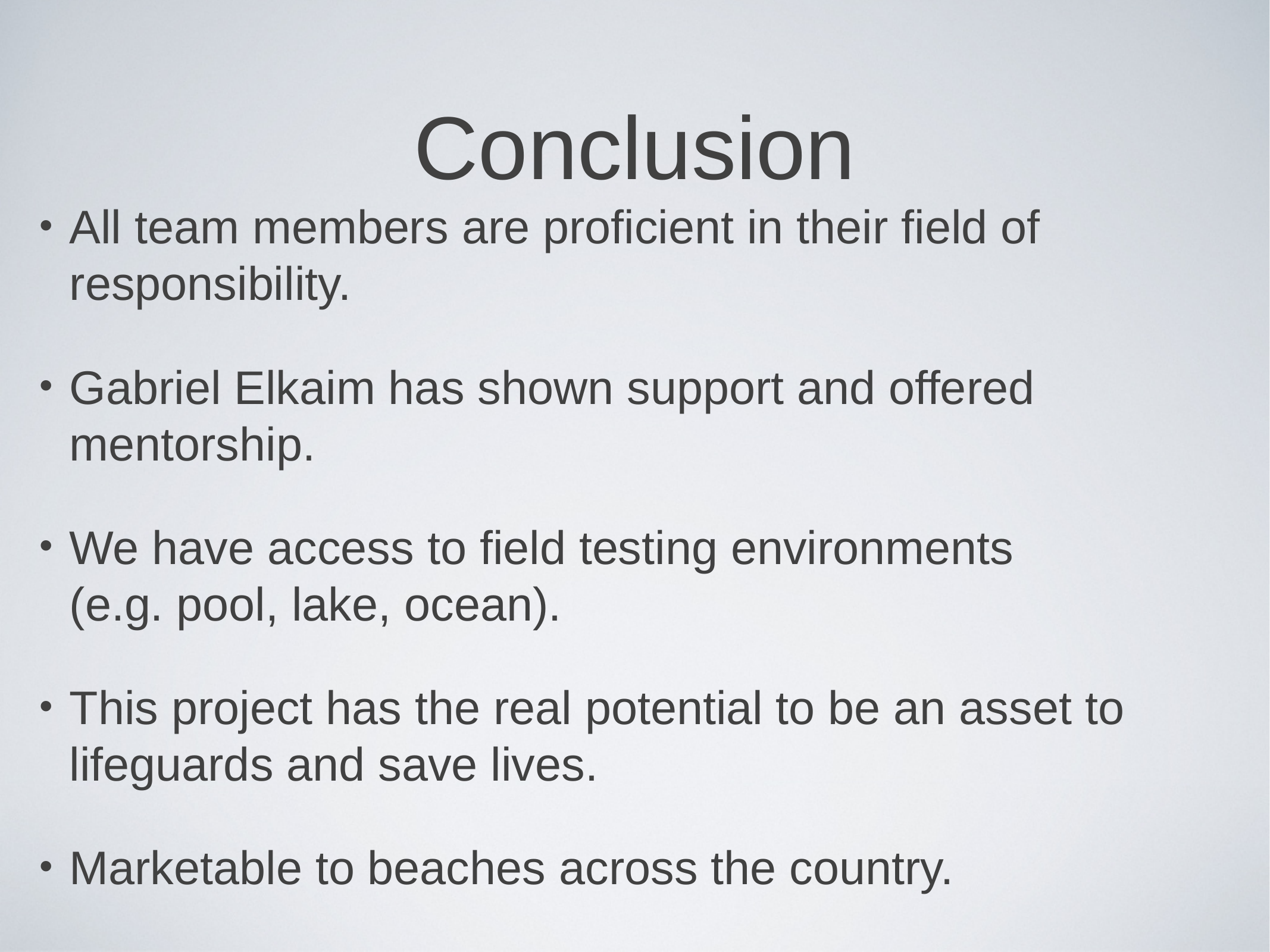

# Conclusion
All team members are proficient in their field of responsibility.
Gabriel Elkaim has shown support and offered mentorship.
We have access to field testing environments              (e.g. pool, lake, ocean).
This project has the real potential to be an asset to lifeguards and save lives.
Marketable to beaches across the country.